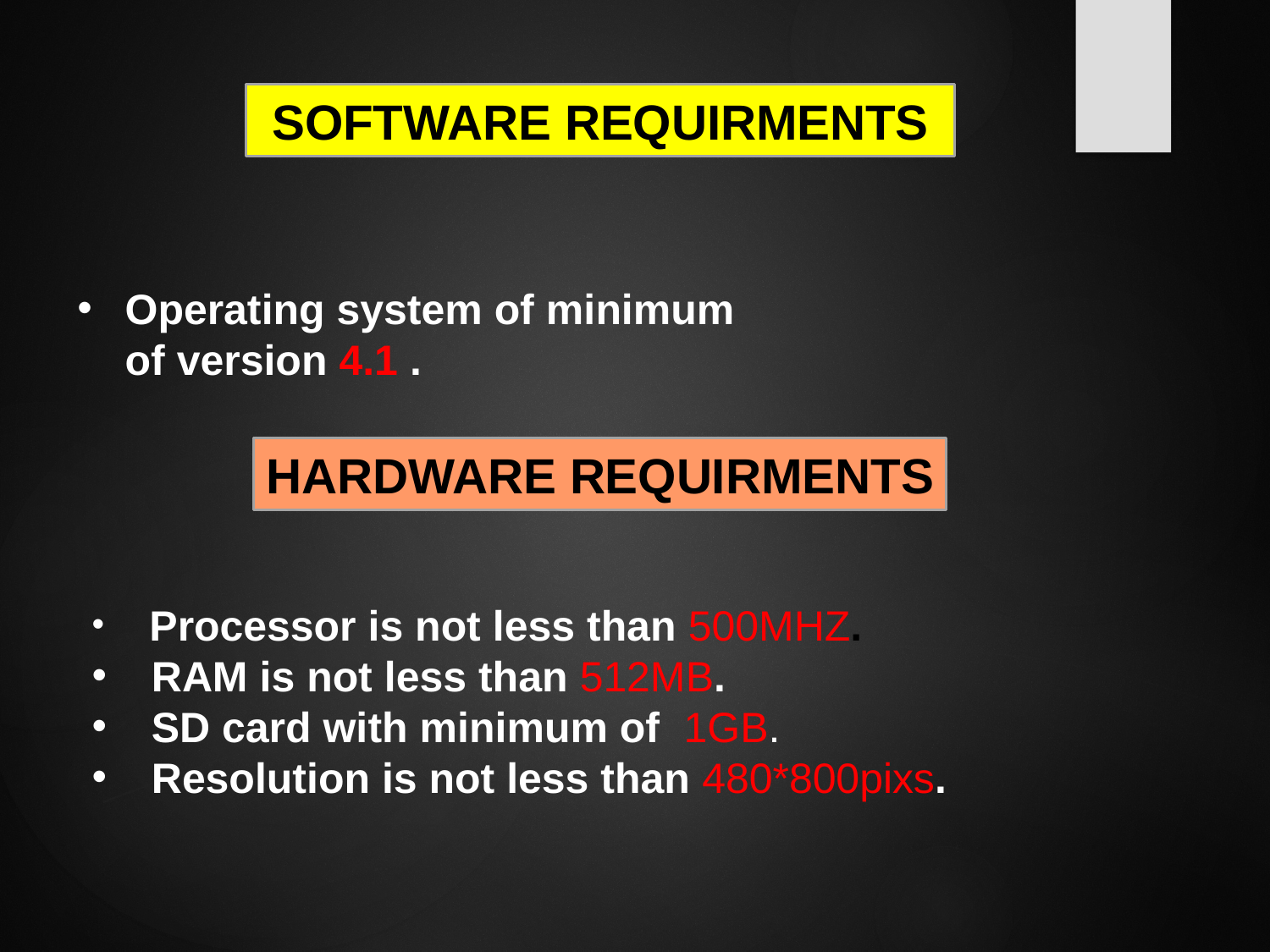

SOFTWARE REQUIRMENTS
Operating system of minimum of version 4.1 .
HARDWARE REQUIRMENTS
 Processor is not less than 500MHZ.
 RAM is not less than 512MB.
 SD card with minimum of  1GB.
 Resolution is not less than 480*800pixs.